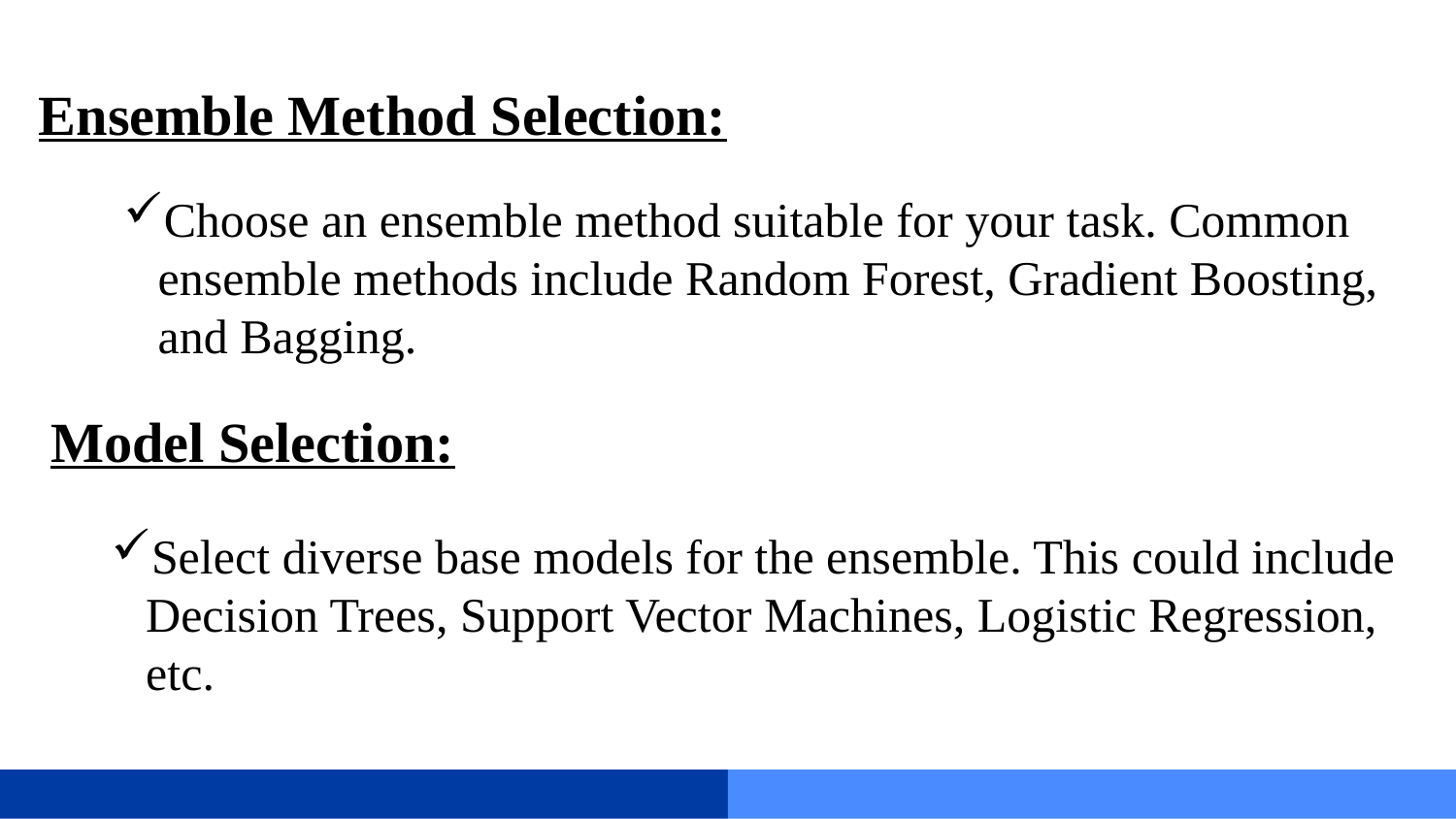

Ensemble Method Selection:
Choose an ensemble method suitable for your task. Common ensemble methods include Random Forest, Gradient Boosting, and Bagging.
Model Selection:
Select diverse base models for the ensemble. This could include Decision Trees, Support Vector Machines, Logistic Regression, etc.